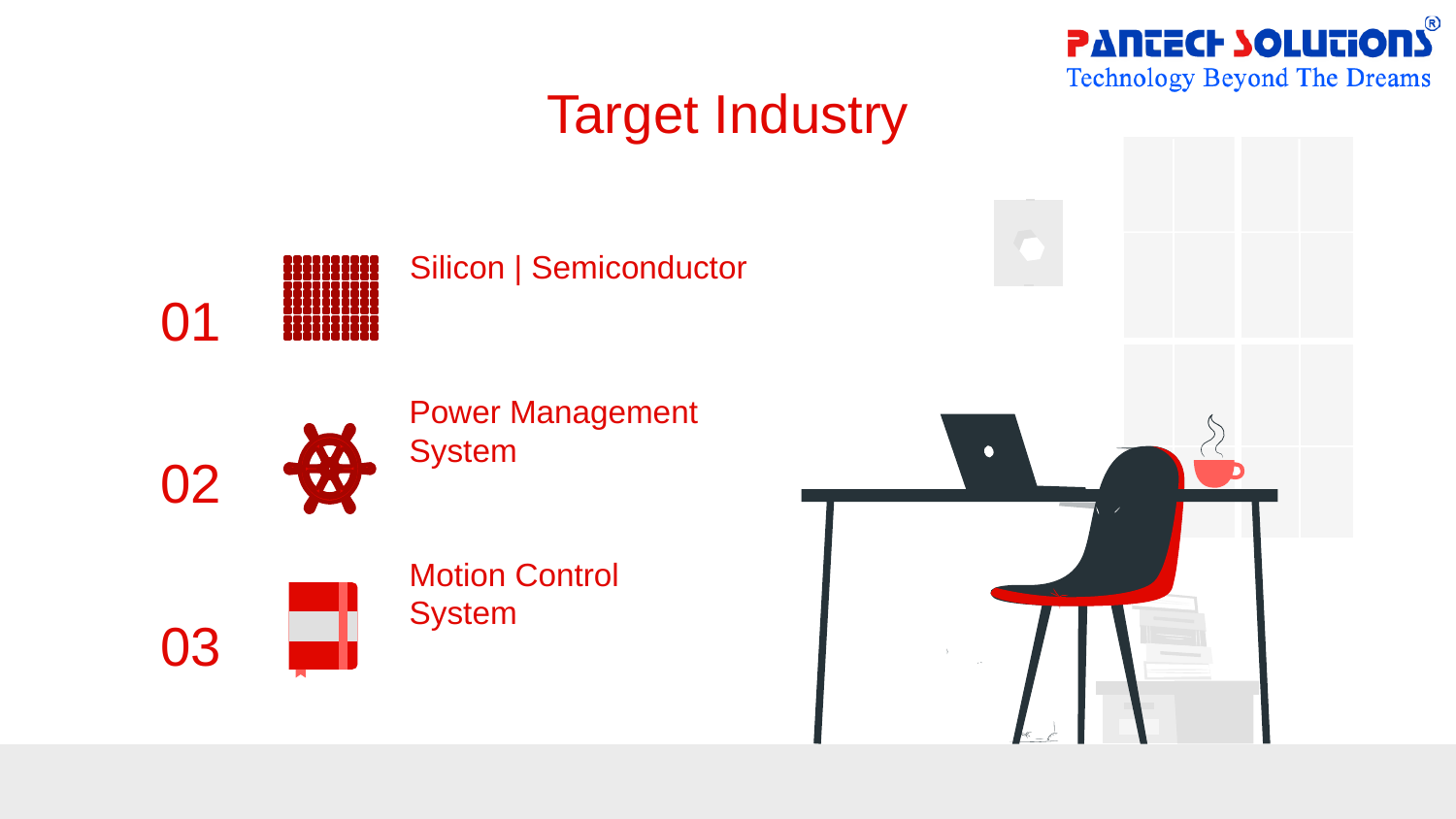

Target Industry
Silicon | Semiconductor

# 01

Power Management System

02

Motion Control System

03